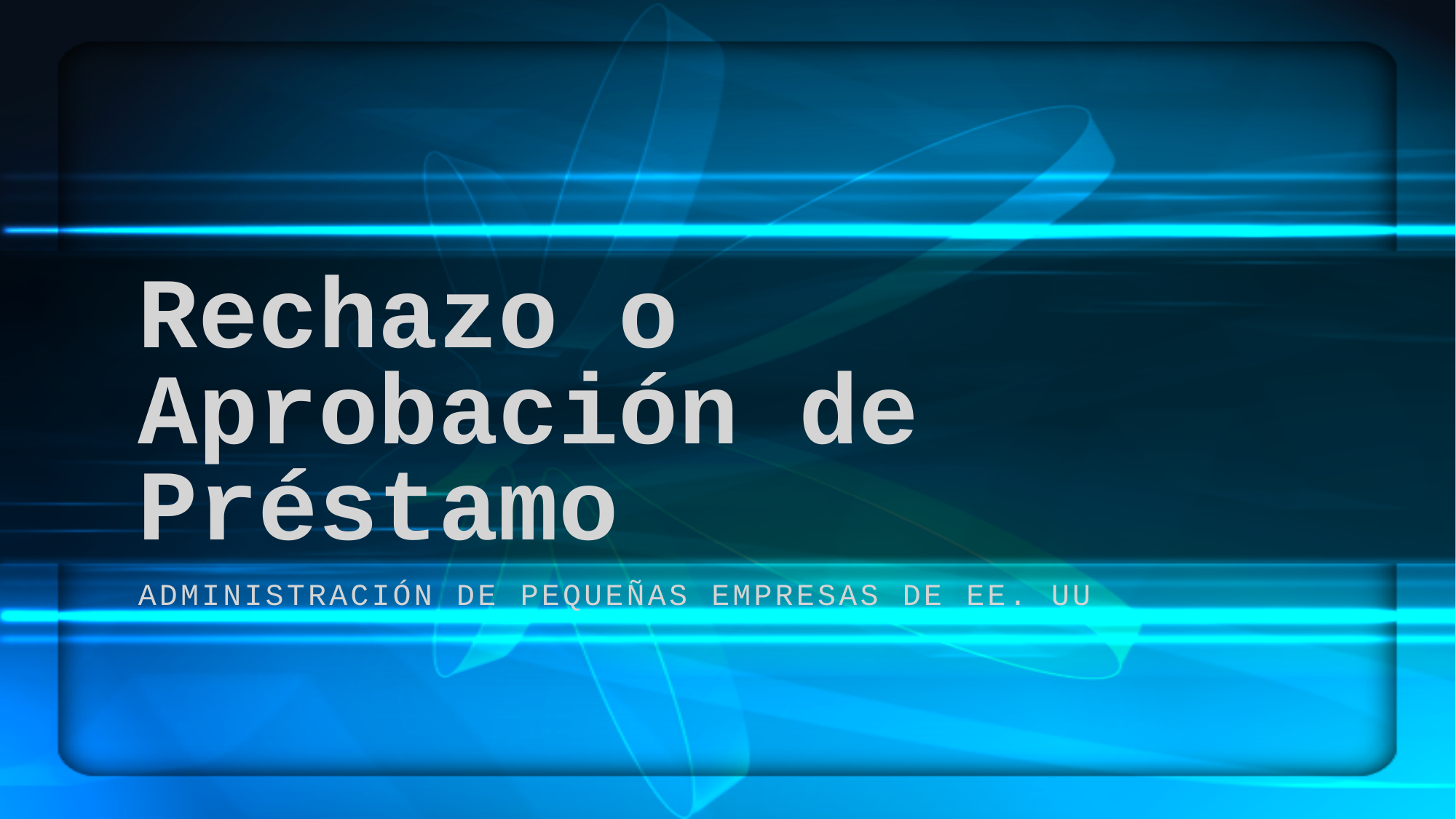

# Rechazo o Aprobación de Préstamo
Administración de Pequeñas Empresas de EE. UU